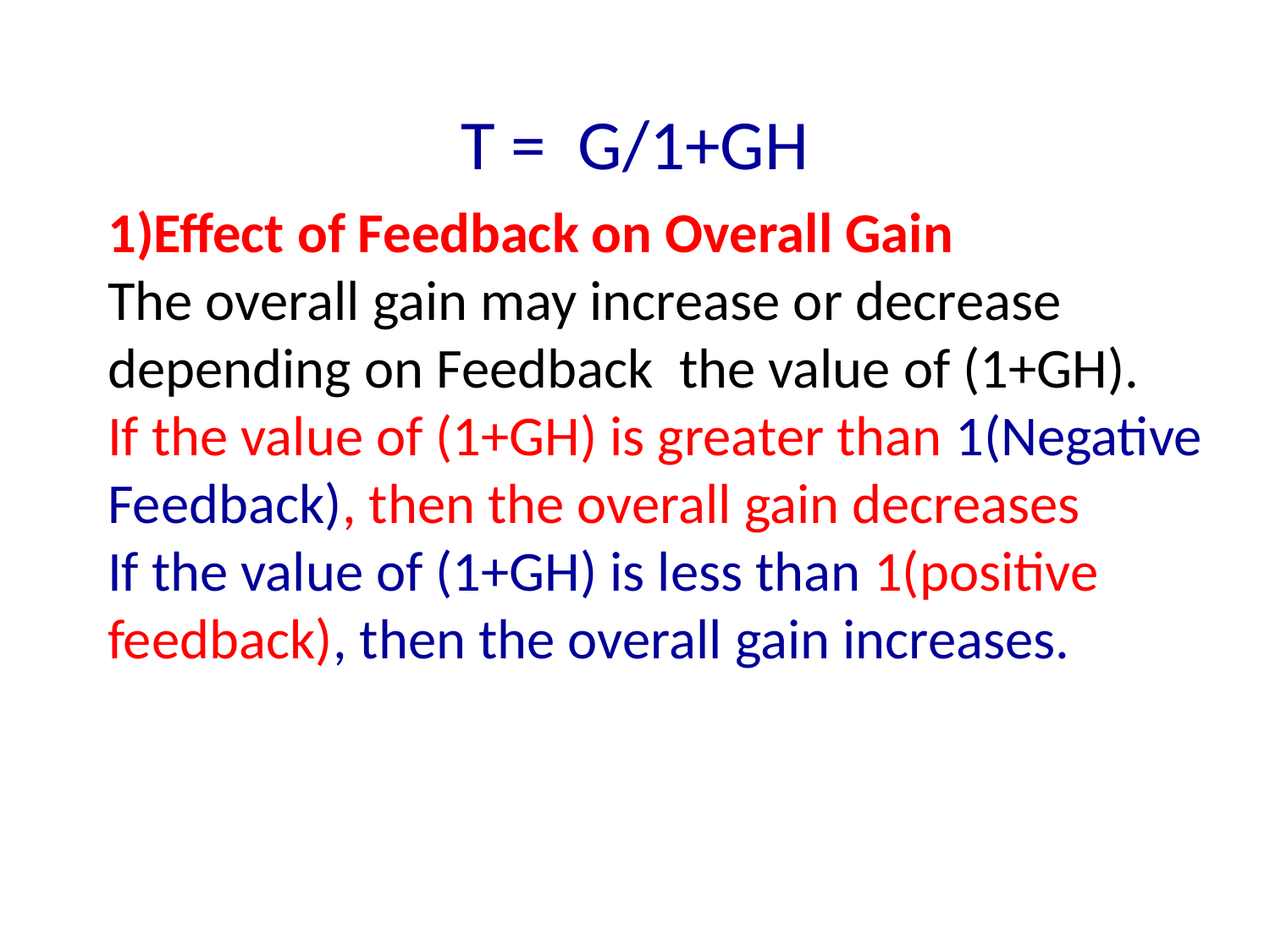

T =  G/1+GH
1)Effect of Feedback on Overall Gain
The overall gain may increase or decrease depending on Feedback  the value of (1+GH).
If the value of (1+GH) is greater than 1(Negative Feedback), then the overall gain decreases
If the value of (1+GH) is less than 1(positive feedback), then the overall gain increases.